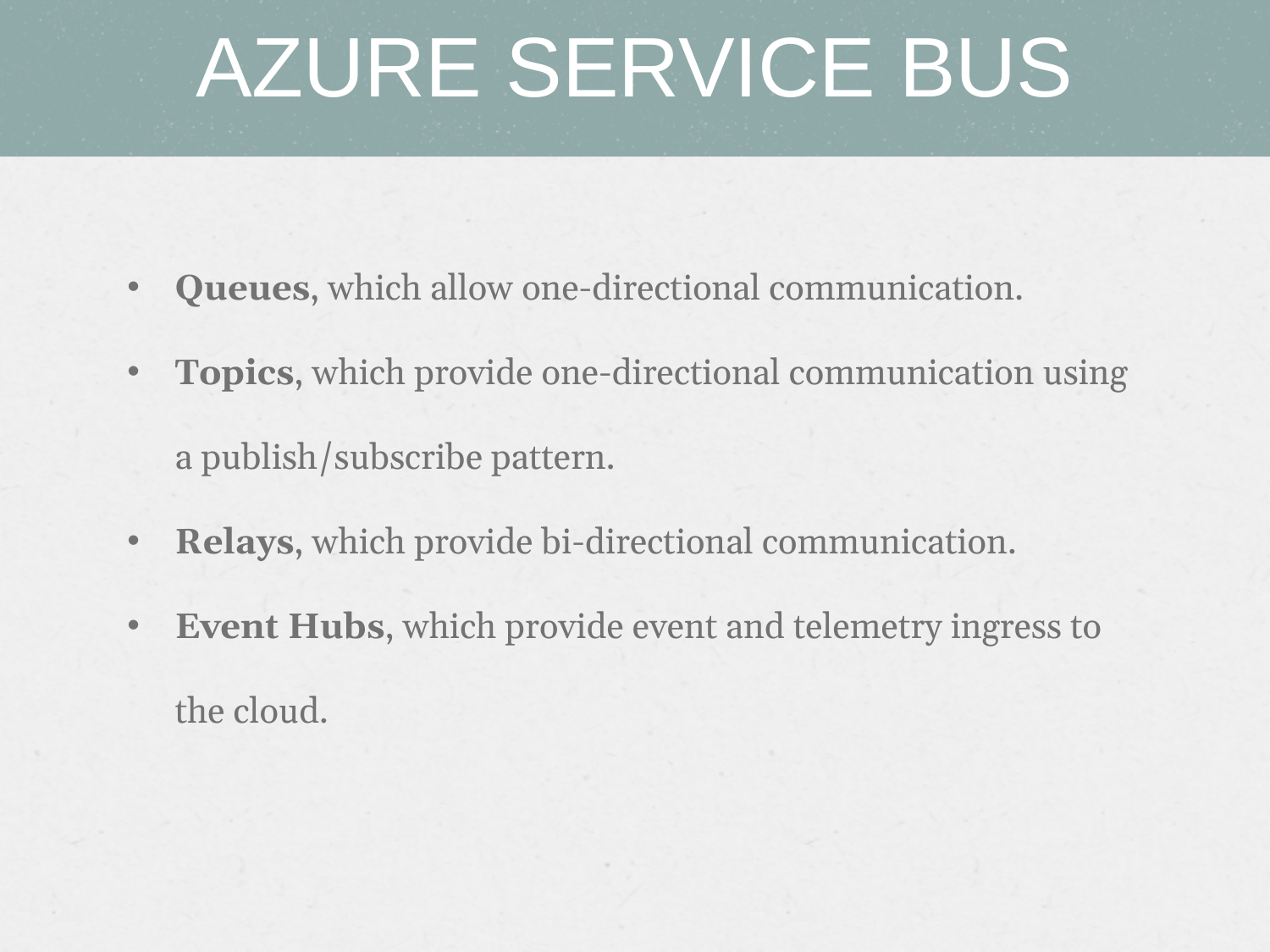

# Azure Service Bus
Queues, which allow one-directional communication.
Topics, which provide one-directional communication using a publish/subscribe pattern.
Relays, which provide bi-directional communication.
Event Hubs, which provide event and telemetry ingress to the cloud.